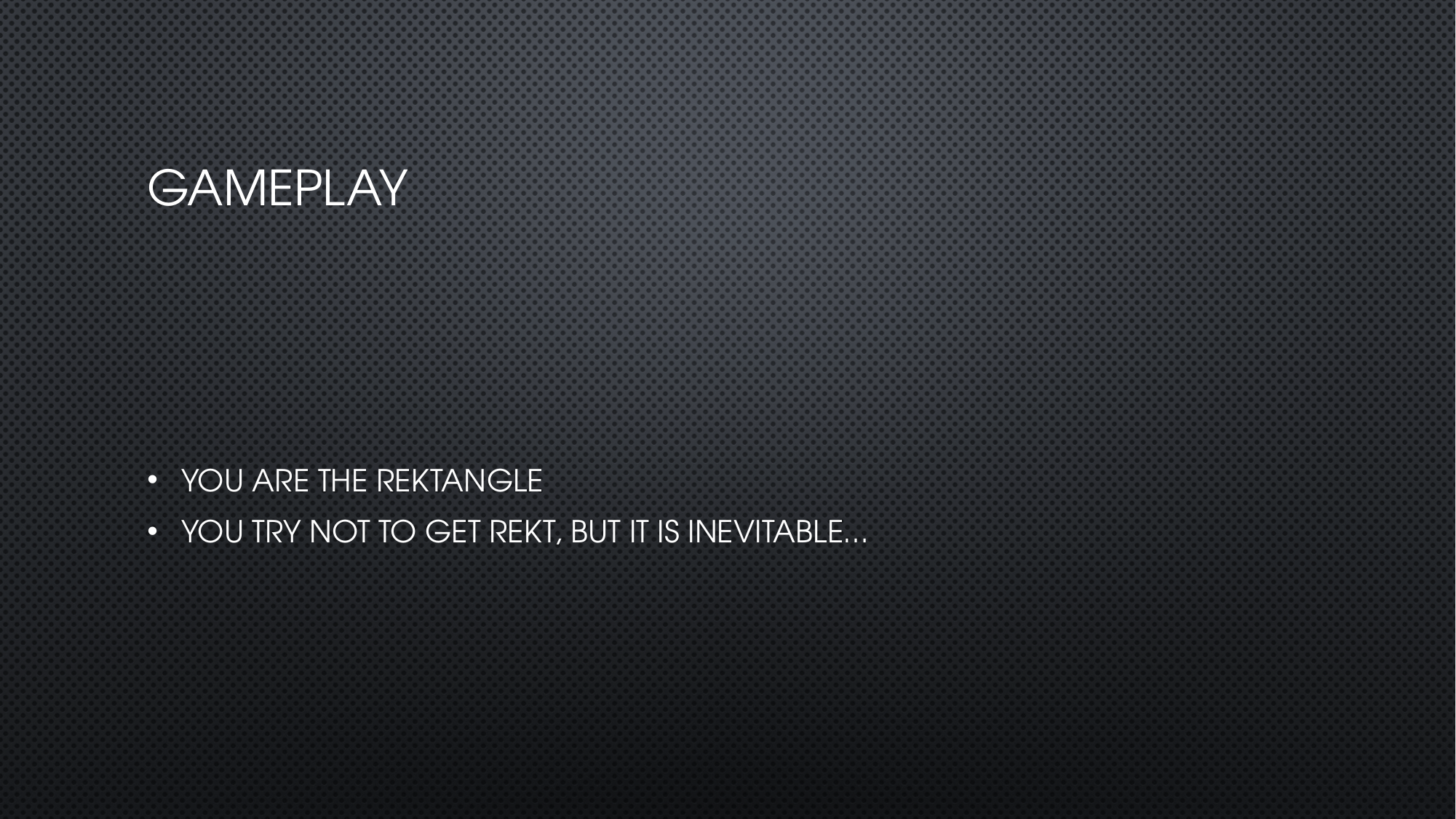

# Gameplay
You are the REKTangle
You try not to get REKT, but it is inevitable…